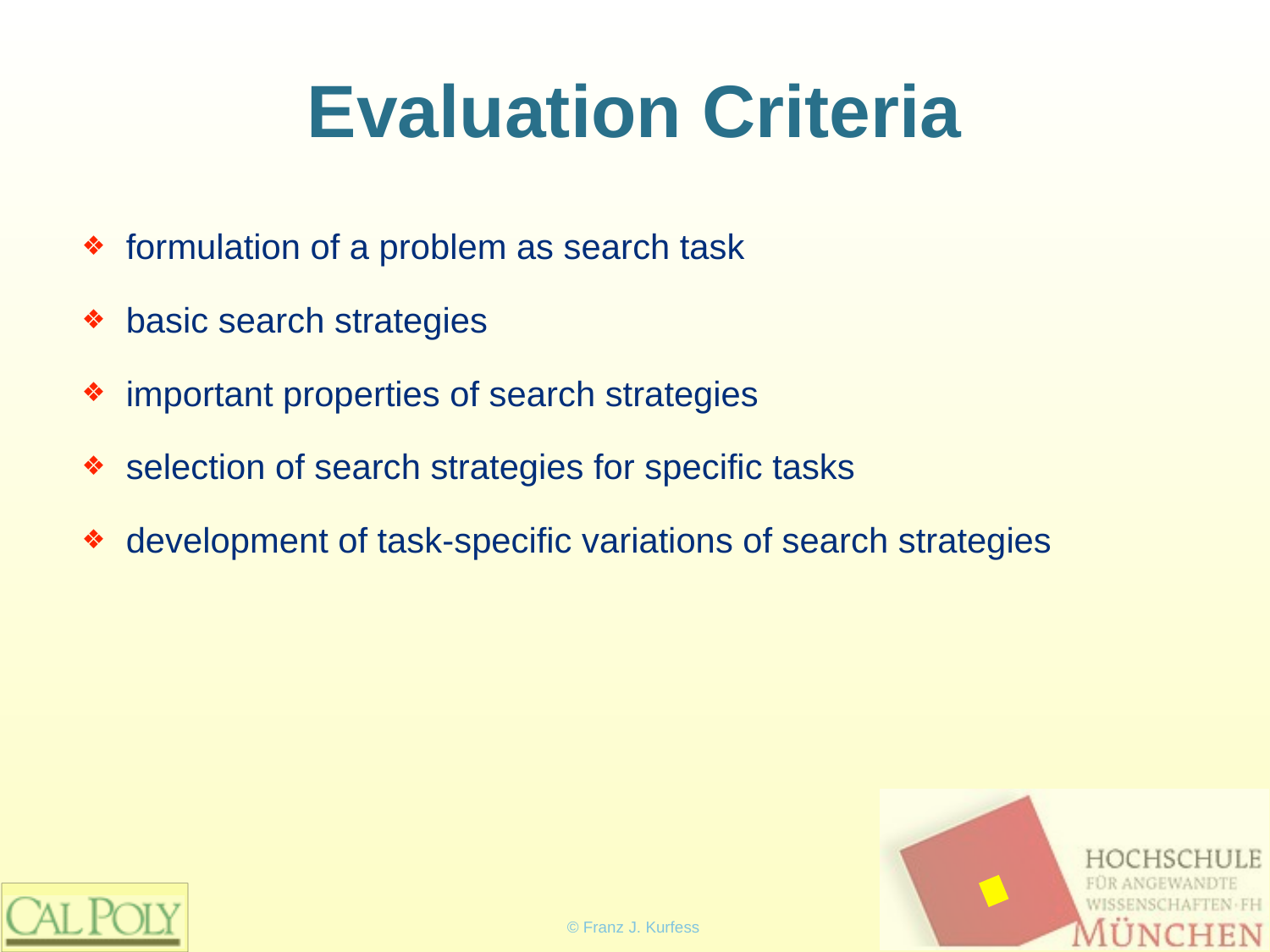

# Evaluation Criteria
formulation of a problem as search task
basic search strategies
important properties of search strategies
selection of search strategies for specific tasks
development of task-specific variations of search strategies
12